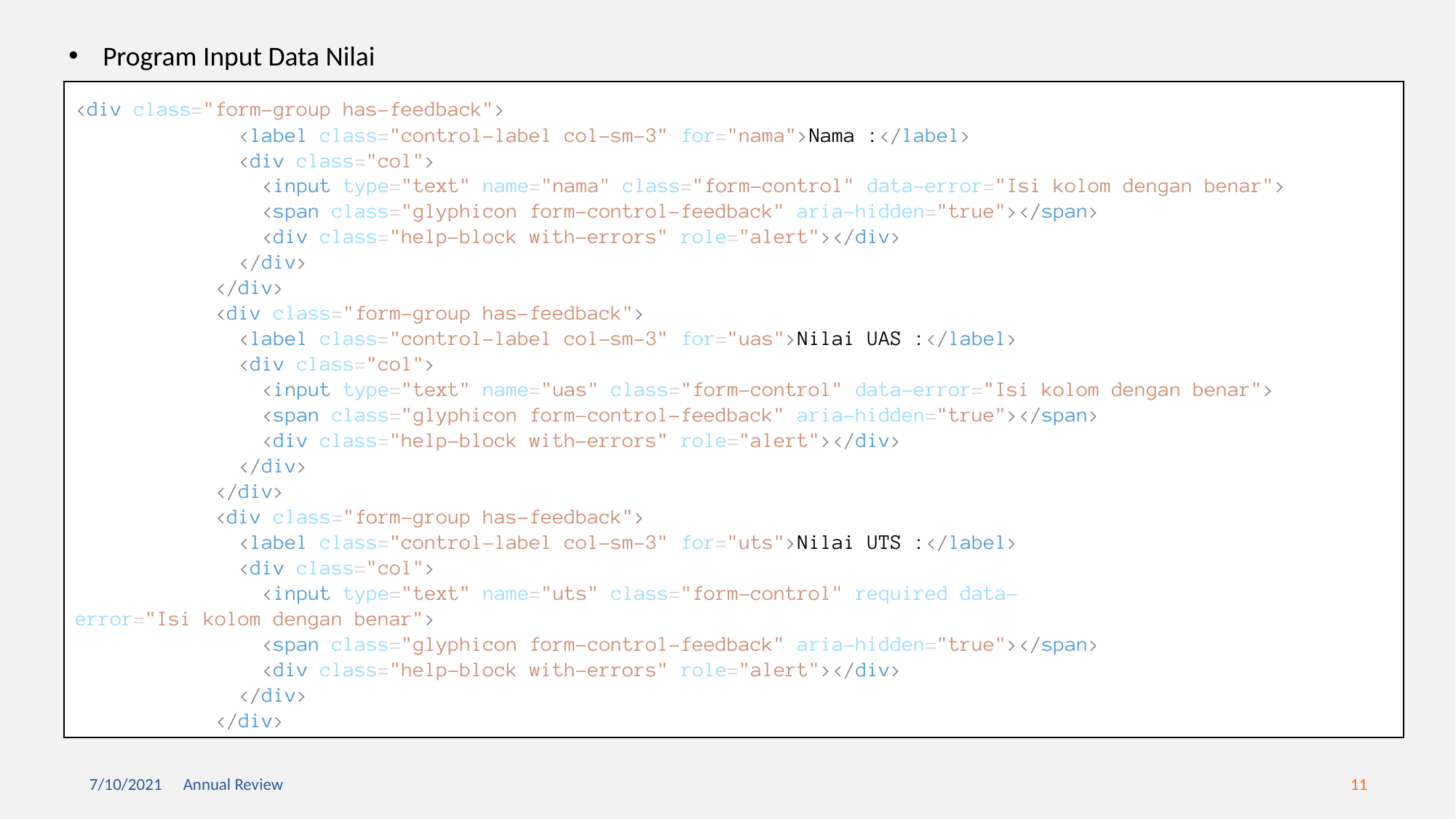

Program Input Data Nilai

<div class="form-group has-feedback">
              <label class="control-label col-sm-3" for="nama">Nama :</label>
              <div class="col">
                <input type="text" name="nama" class="form-control" data-error="Isi kolom dengan benar">
                <span class="glyphicon form-control-feedback" aria-hidden="true"></span>
                <div class="help-block with-errors" role="alert"></div>
              </div>
            </div>
            <div class="form-group has-feedback">
              <label class="control-label col-sm-3" for="uas">Nilai UAS :</label>
              <div class="col">
                <input type="text" name="uas" class="form-control" data-error="Isi kolom dengan benar">
                <span class="glyphicon form-control-feedback" aria-hidden="true"></span>
                <div class="help-block with-errors" role="alert"></div>
              </div>
            </div>
            <div class="form-group has-feedback">
              <label class="control-label col-sm-3" for="uts">Nilai UTS :</label>
              <div class="col">
                <input type="text" name="uts" class="form-control" required data-error="Isi kolom dengan benar">
                <span class="glyphicon form-control-feedback" aria-hidden="true"></span>
                <div class="help-block with-errors" role="alert"></div>
              </div>
            </div>